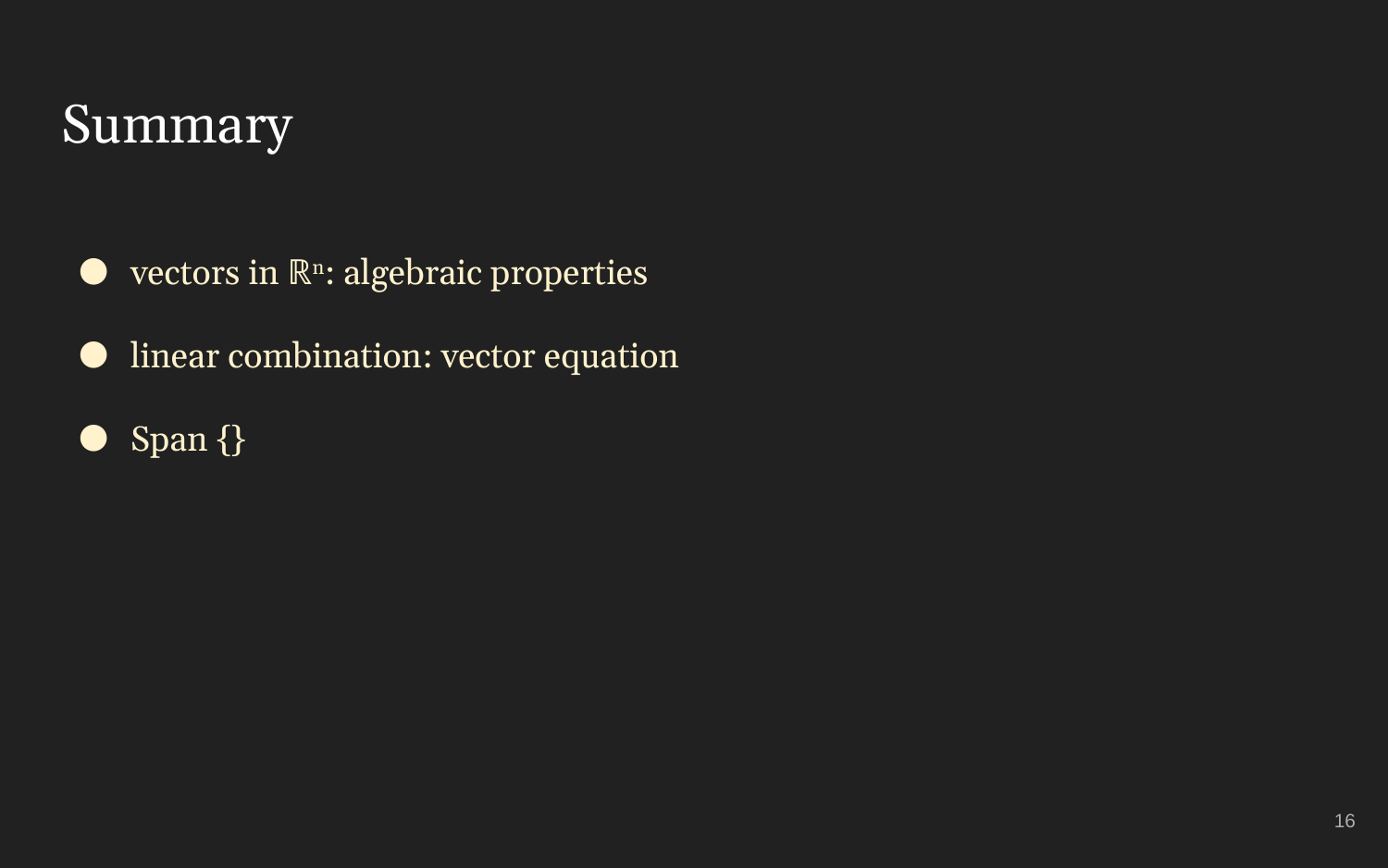

# Summary
vectors in ℝn: algebraic properties
linear combination: vector equation
Span {}
16